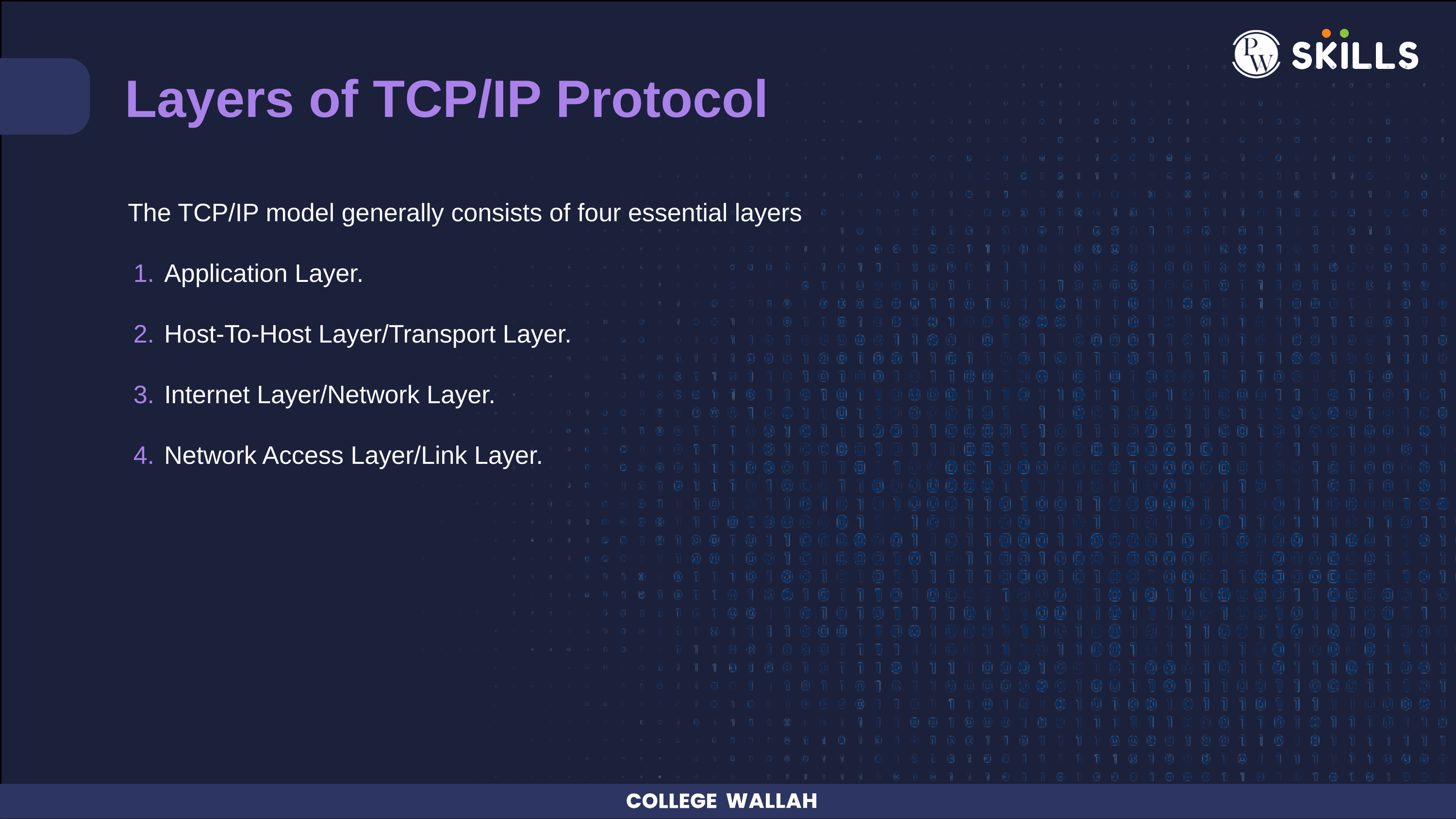

Layers of TCP/IP Protocol
The TCP/IP model generally consists of four essential layers
Application Layer.
Host-To-Host Layer/Transport Layer.
Internet Layer/Network Layer.
Network Access Layer/Link Layer.